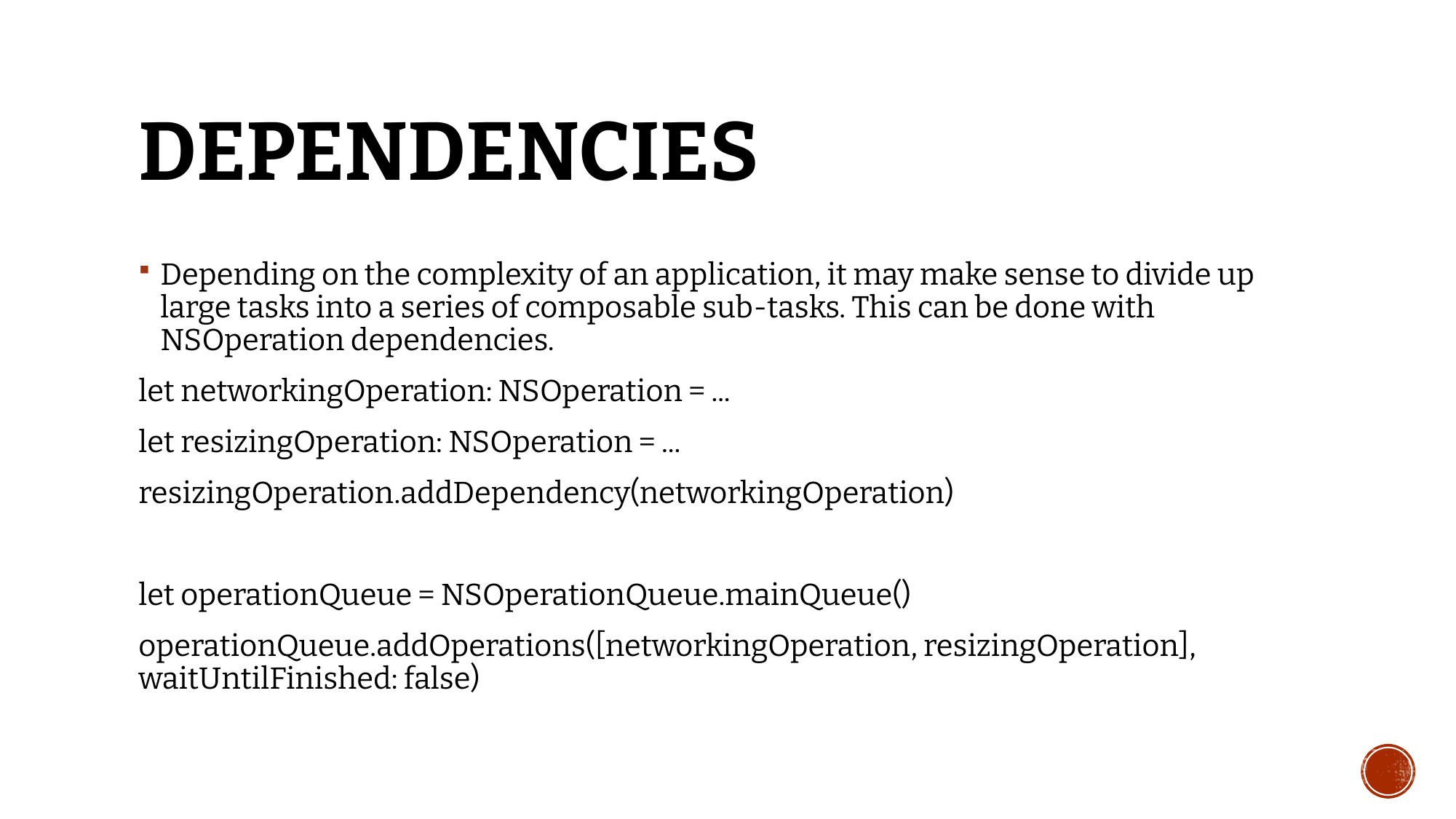

# Dependencies
Depending on the complexity of an application, it may make sense to divide up large tasks into a series of composable sub-tasks. This can be done with NSOperation dependencies.
let networkingOperation: NSOperation = ...
let resizingOperation: NSOperation = ...
resizingOperation.addDependency(networkingOperation)

let operationQueue = NSOperationQueue.mainQueue()
operationQueue.addOperations([networkingOperation, resizingOperation], waitUntilFinished: false)